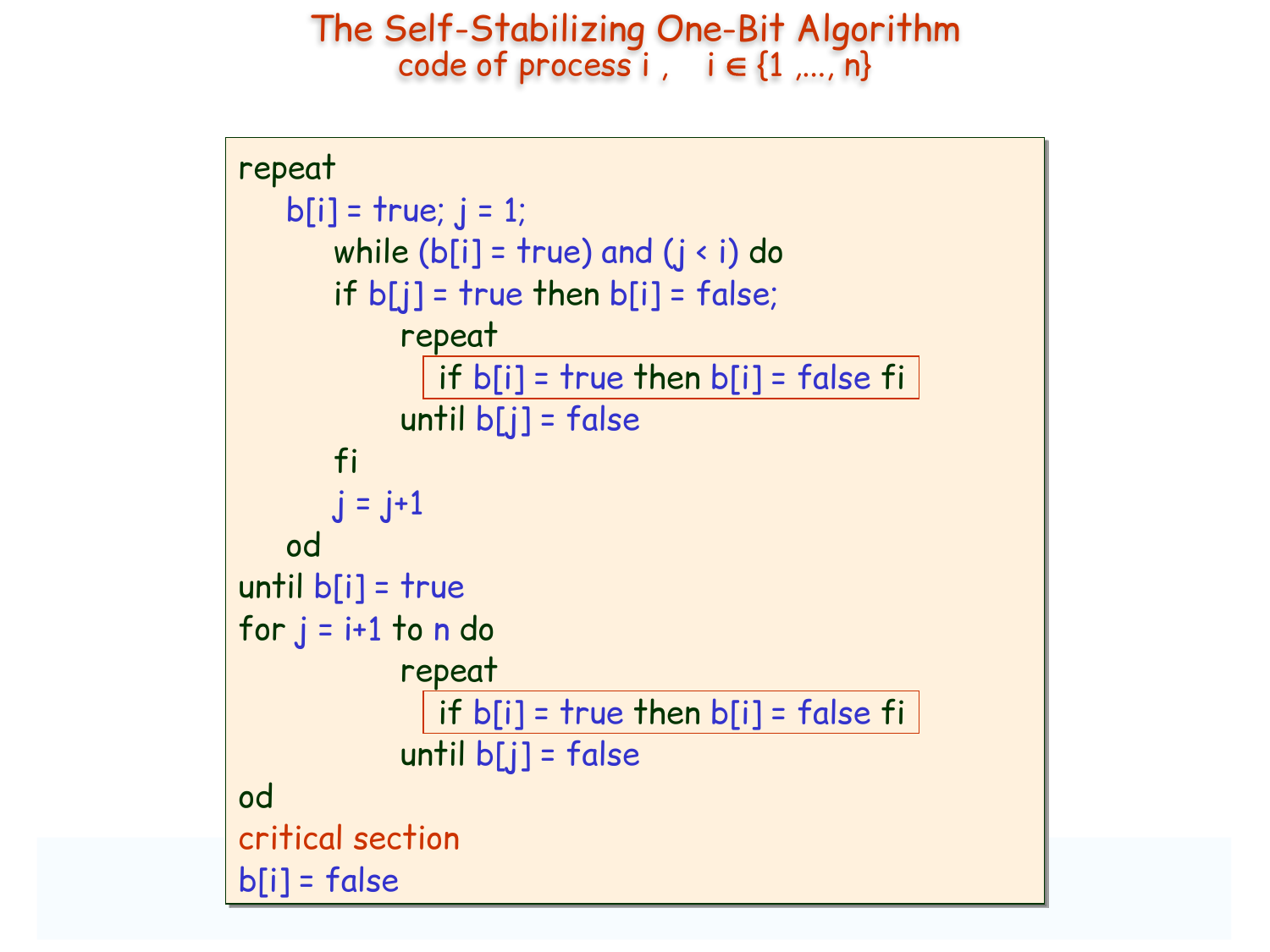

# The Self-Stabilizing One-Bit Algorithm code of process i ,    i ∈ {1 ,..., n}
repeat
     b[i] = true; j = 1;
          while (b[i] = true) and (j < i) do
          if b[j] = true then b[i] = false;
                 repeat
                     if b[i] = true then b[i] = false fi
                 until b[j] = false
          fi
          j = j+1
     od
until b[i] = true
for j = i+1 to n do
                 repeat
                     if b[i] = true then b[i] = false fi
                 until b[j] = false
od
critical section
b[i] = false

Synchronization Algorithms and Concurrent Programming Gadi Taubenfeld © 2014
Chapter 3